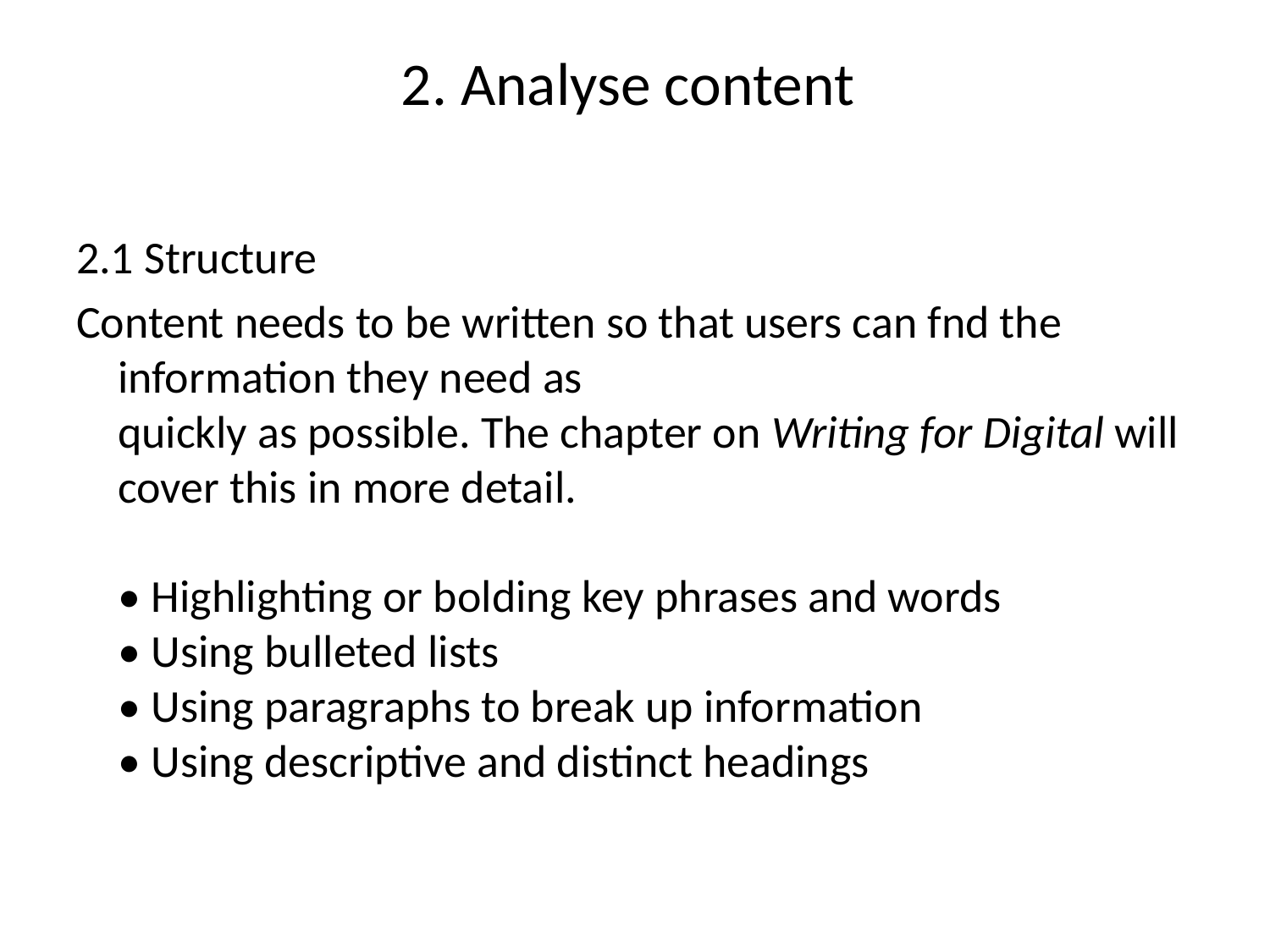

# 2. Analyse content
2.1 Structure
Content needs to be written so that users can fnd the information they need as
quickly as possible. The chapter on Writing for Digital will cover this in more detail.
• Highlighting or bolding key phrases and words
• Using bulleted lists
• Using paragraphs to break up information
• Using descriptive and distinct headings